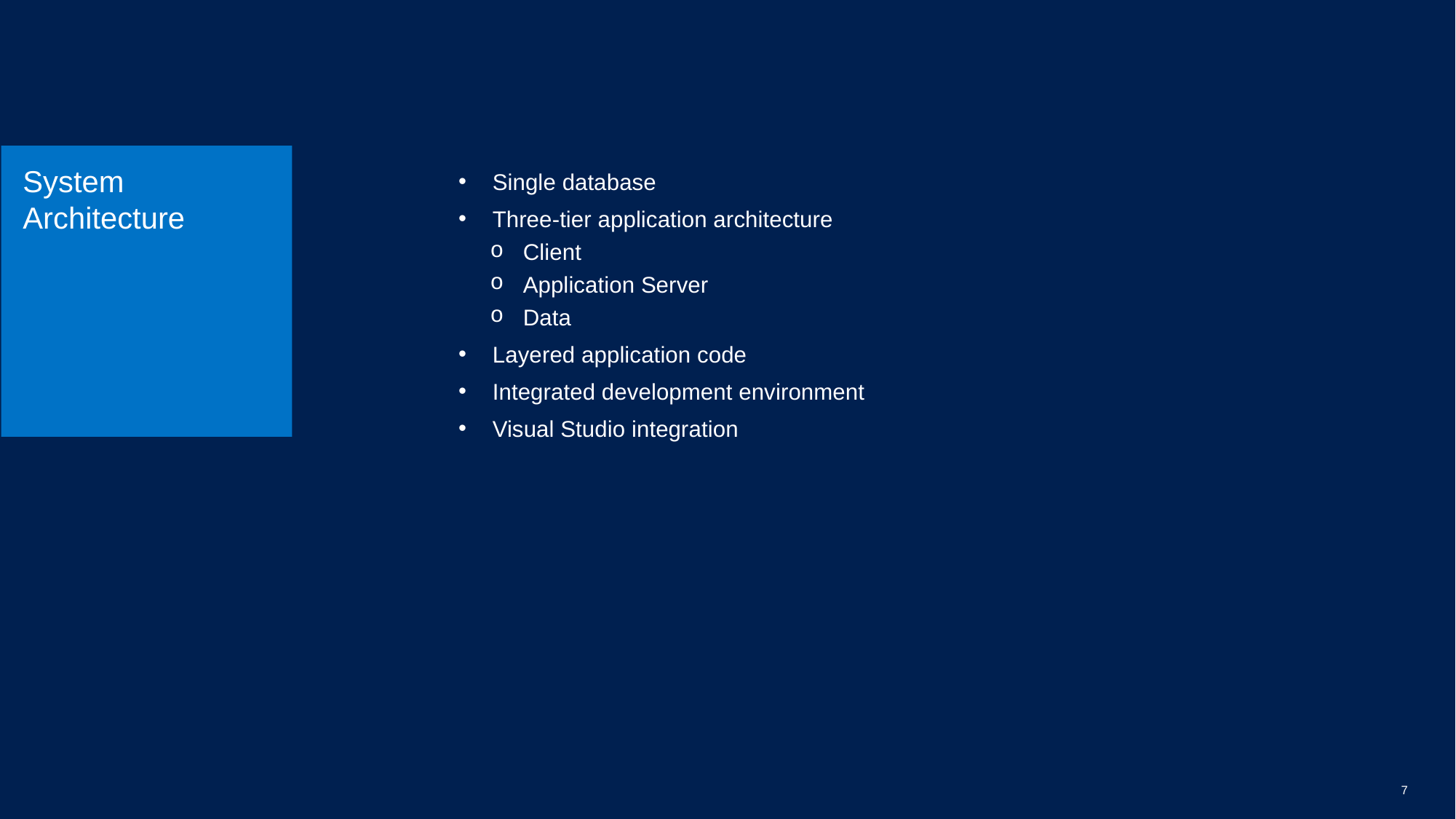

# System Architecture
Single database
Three-tier application architecture
Client
Application Server
Data
Layered application code
Integrated development environment
Visual Studio integration

7